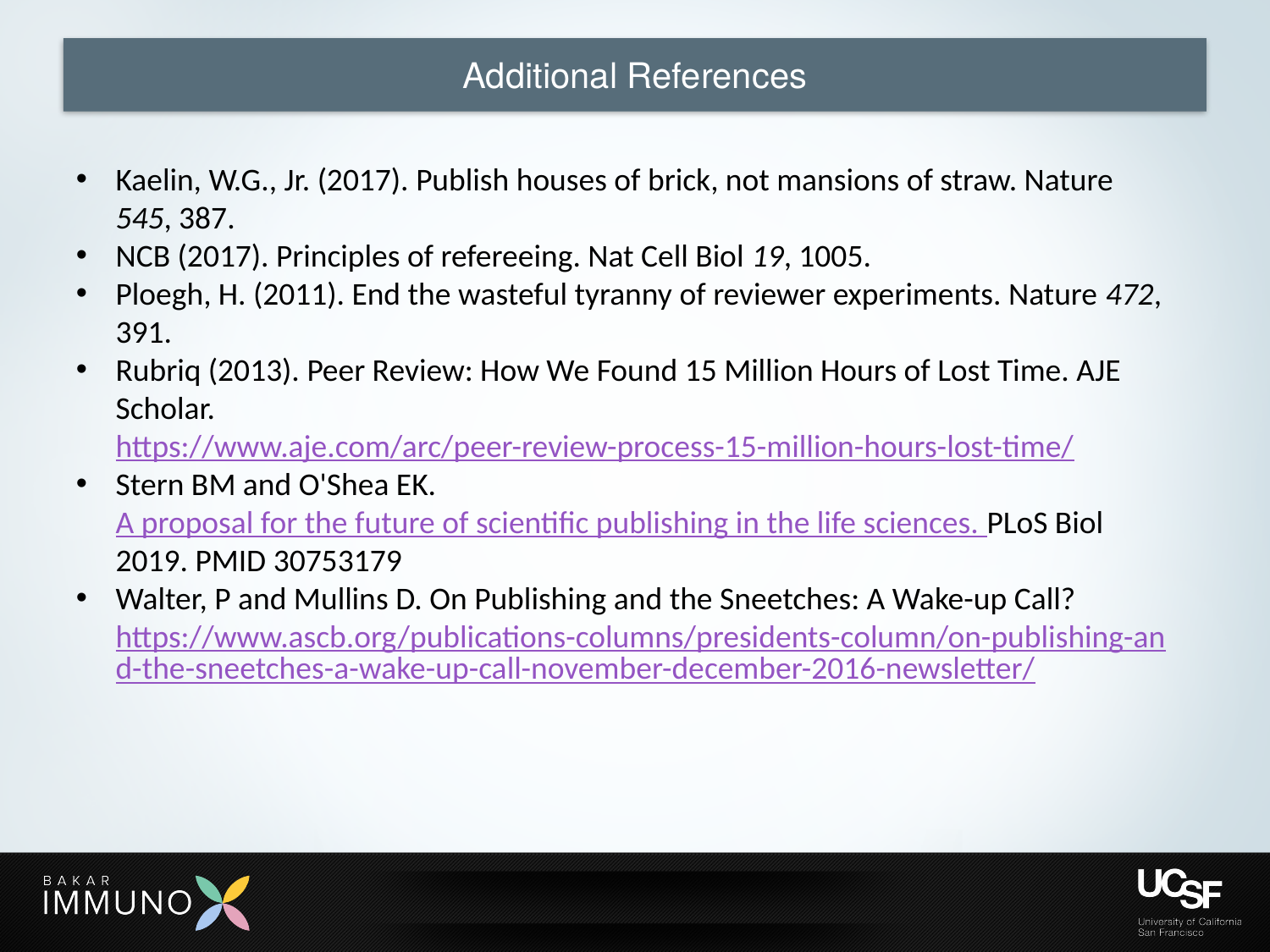

# Additional References
Kaelin, W.G., Jr. (2017). Publish houses of brick, not mansions of straw. Nature 545, 387.
NCB (2017). Principles of refereeing. Nat Cell Biol 19, 1005.
Ploegh, H. (2011). End the wasteful tyranny of reviewer experiments. Nature 472, 391.
Rubriq (2013). Peer Review: How We Found 15 Million Hours of Lost Time. AJE Scholar. https://www.aje.com/arc/peer-review-process-15-million-hours-lost-time/
Stern BM and O'Shea EK. A proposal for the future of scientific publishing in the life sciences. PLoS Biol 2019. PMID 30753179
Walter, P and Mullins D. On Publishing and the Sneetches: A Wake-up Call? https://www.ascb.org/publications-columns/presidents-column/on-publishing-and-the-sneetches-a-wake-up-call-november-december-2016-newsletter/